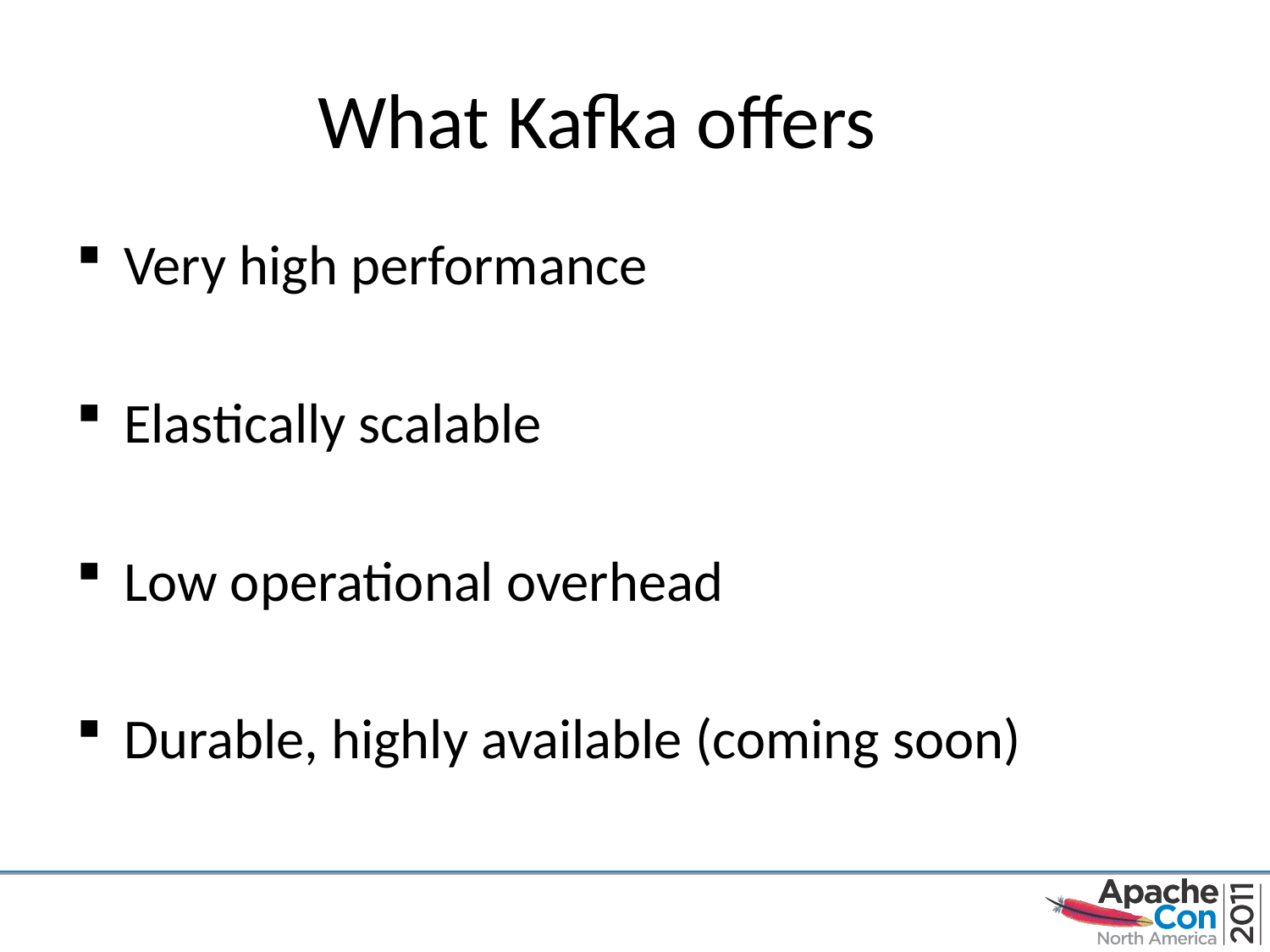

# What Kafka offers
Very high performance

Elastically scalable

Low operational overhead

Durable, highly available (coming soon)